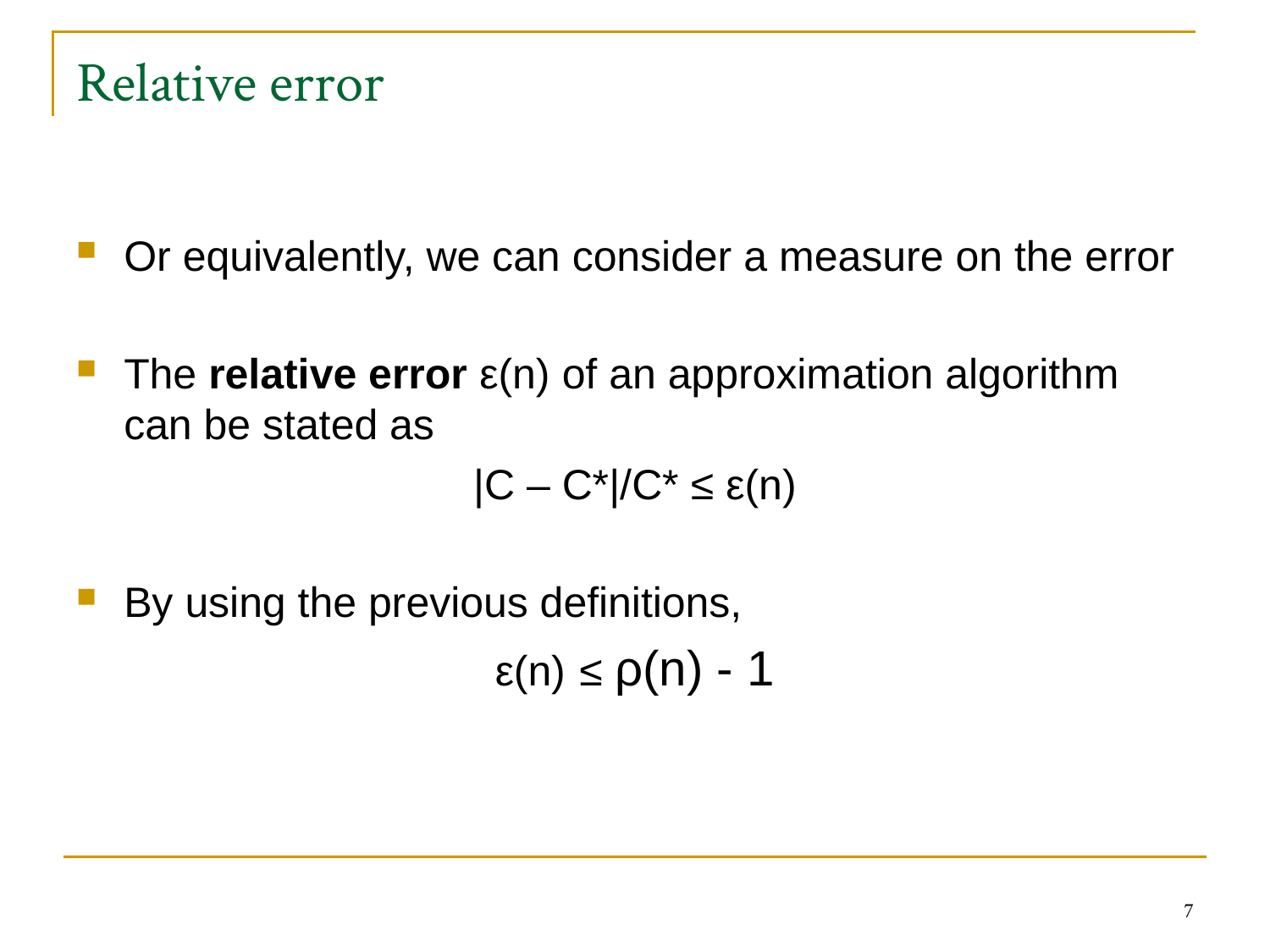

# Relative error
Or equivalently, we can consider a measure on the error

The relative error ε(n) of an approximation algorithm can be stated as
|C – C*|/C* ≤ ε(n)

By using the previous definitions,
ε(n) ≤ ρ(n) - 1
7